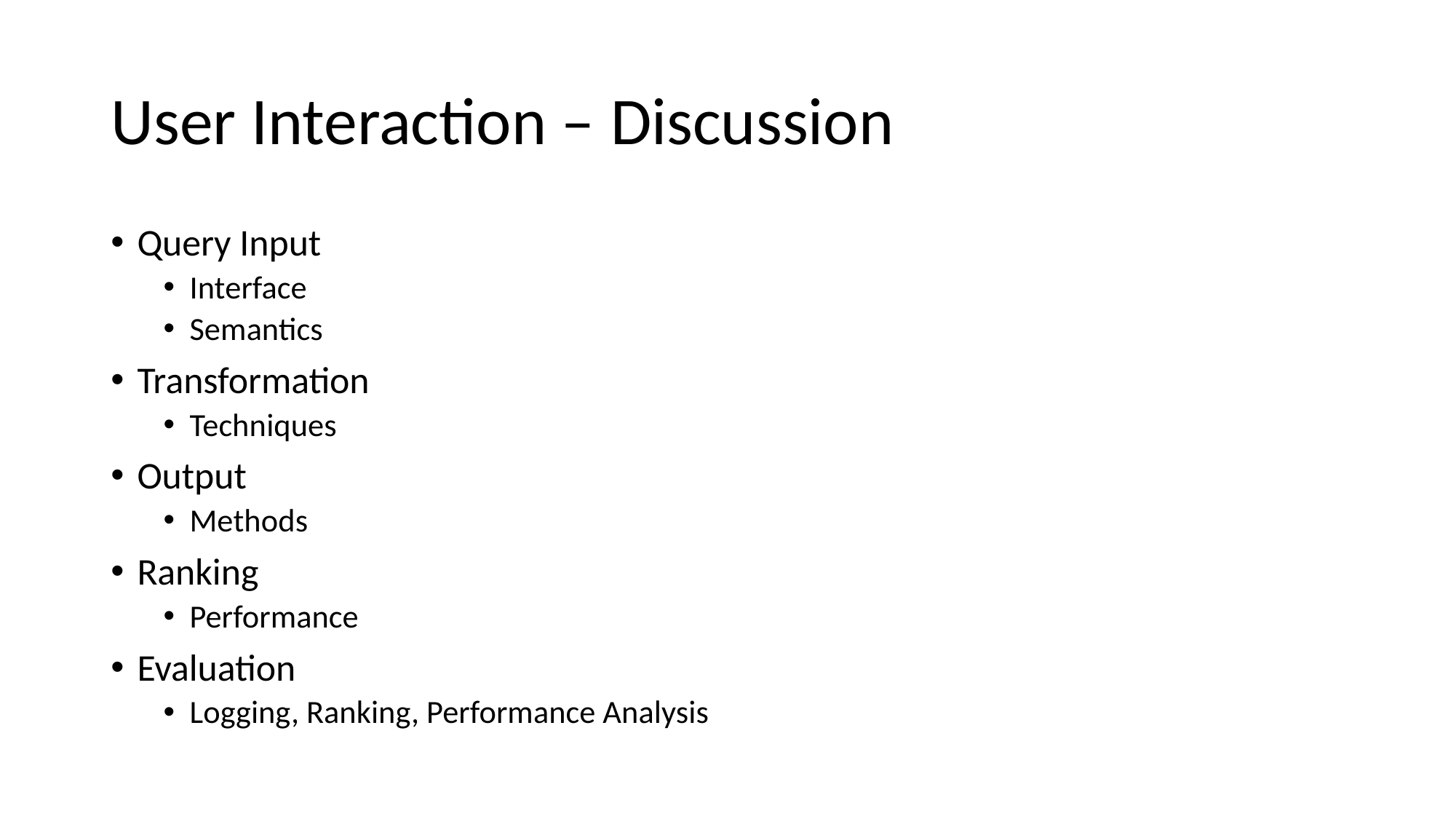

# User Interaction – Discussion
Query Input
Interface
Semantics
Transformation
Techniques
Output
Methods
Ranking
Performance
Evaluation
Logging, Ranking, Performance Analysis